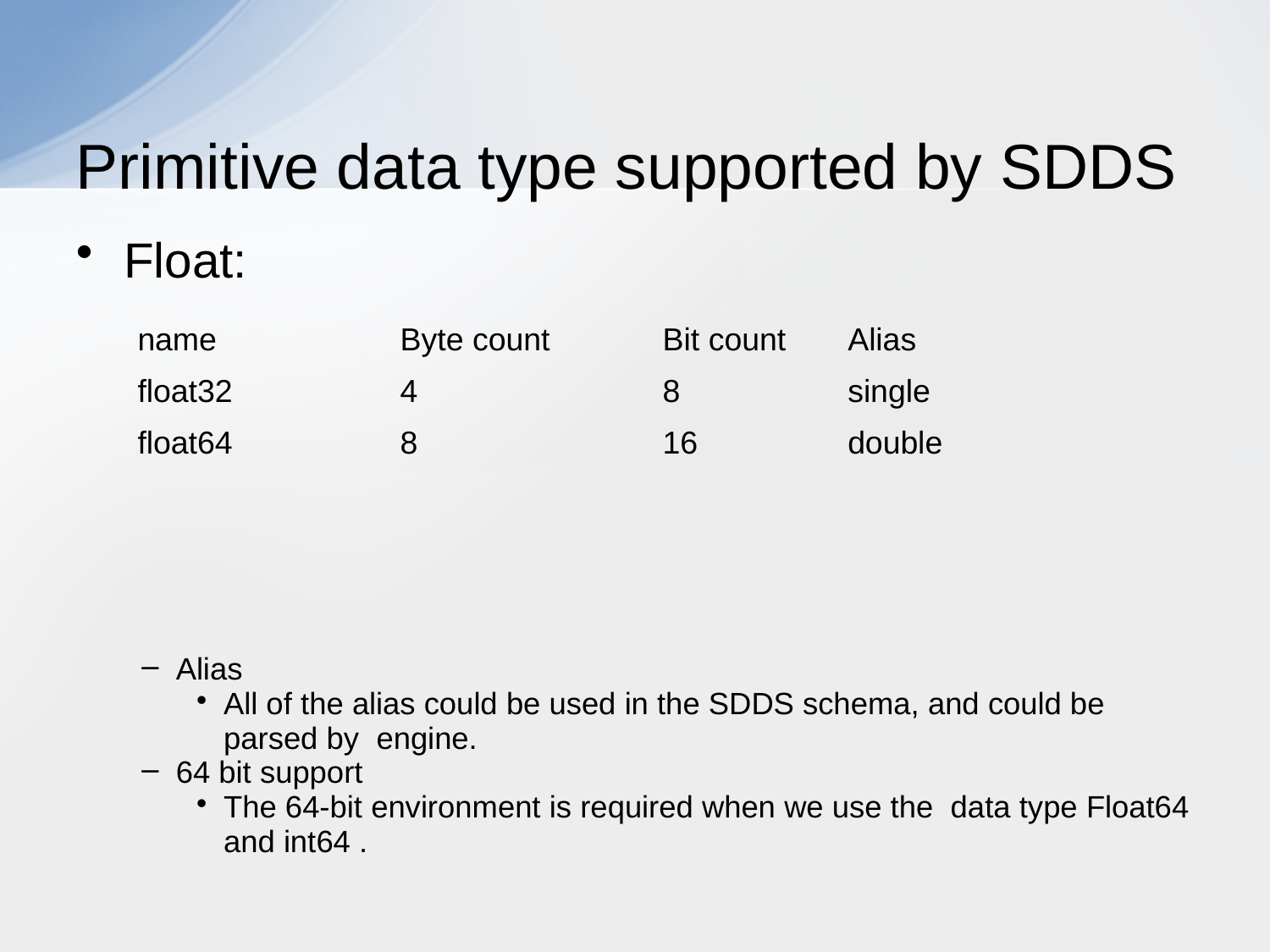

# Primitive data type supported by SDDS
Float:

| name | Byte count | Bit count | Alias |
| --- | --- | --- | --- |
| float32 | 4 | 8 | single |
| float64 | 8 | 16 | double |
Alias
All of the alias could be used in the SDDS schema, and could be parsed by  engine.
64 bit support
The 64-bit environment is required when we use the  data type Float64 and int64 .